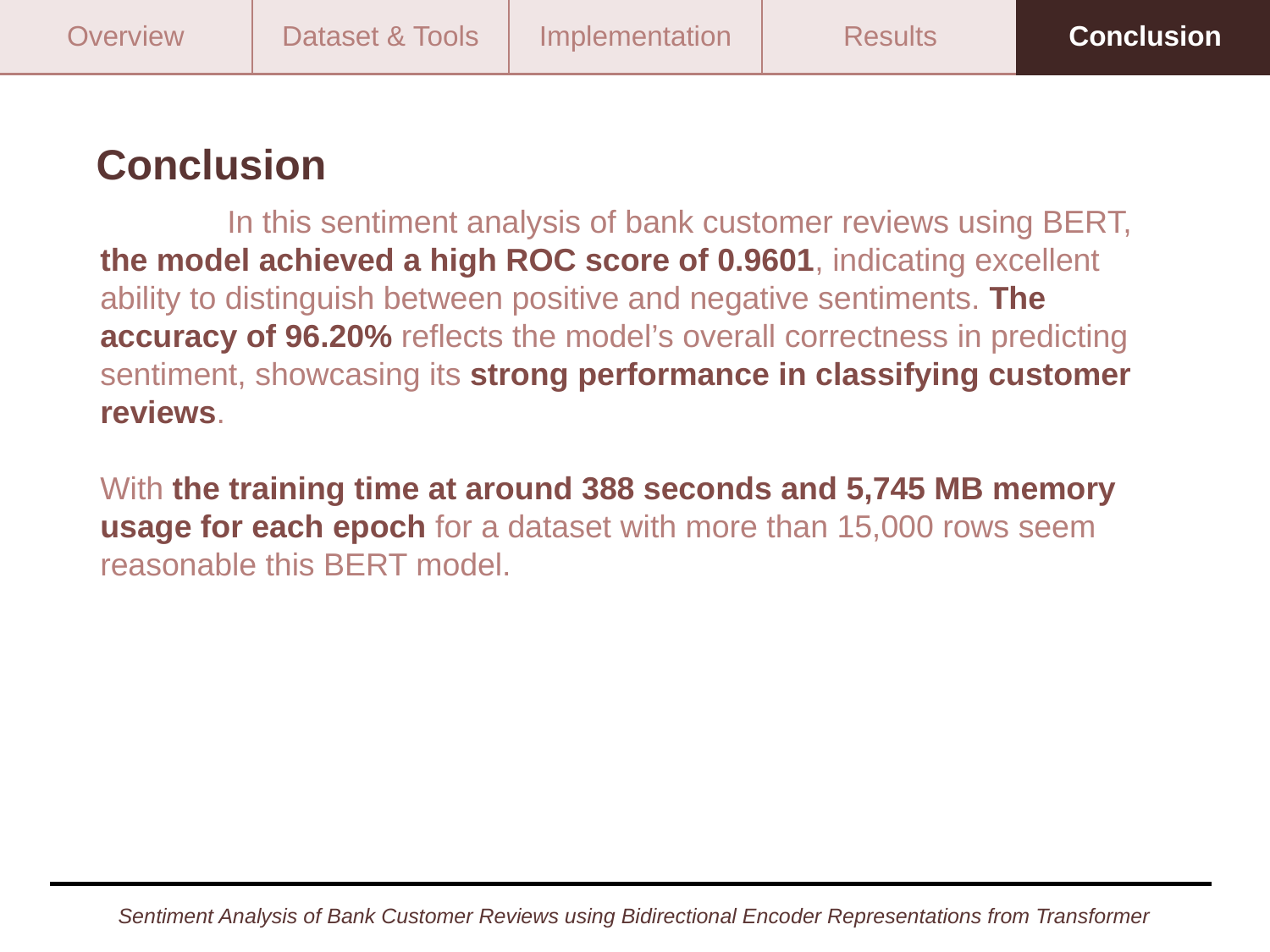

Overview
Dataset & Tools
Implementation
Results
Conclusion
Conclusion
	In this sentiment analysis of bank customer reviews using BERT, the model achieved a high ROC score of 0.9601, indicating excellent ability to distinguish between positive and negative sentiments. The accuracy of 96.20% reflects the model’s overall correctness in predicting sentiment, showcasing its strong performance in classifying customer reviews.

With the training time at around 388 seconds and 5,745 MB memory usage for each epoch for a dataset with more than 15,000 rows seem reasonable this BERT model.
Sentiment Analysis of Bank Customer Reviews using Bidirectional Encoder Representations from Transformer